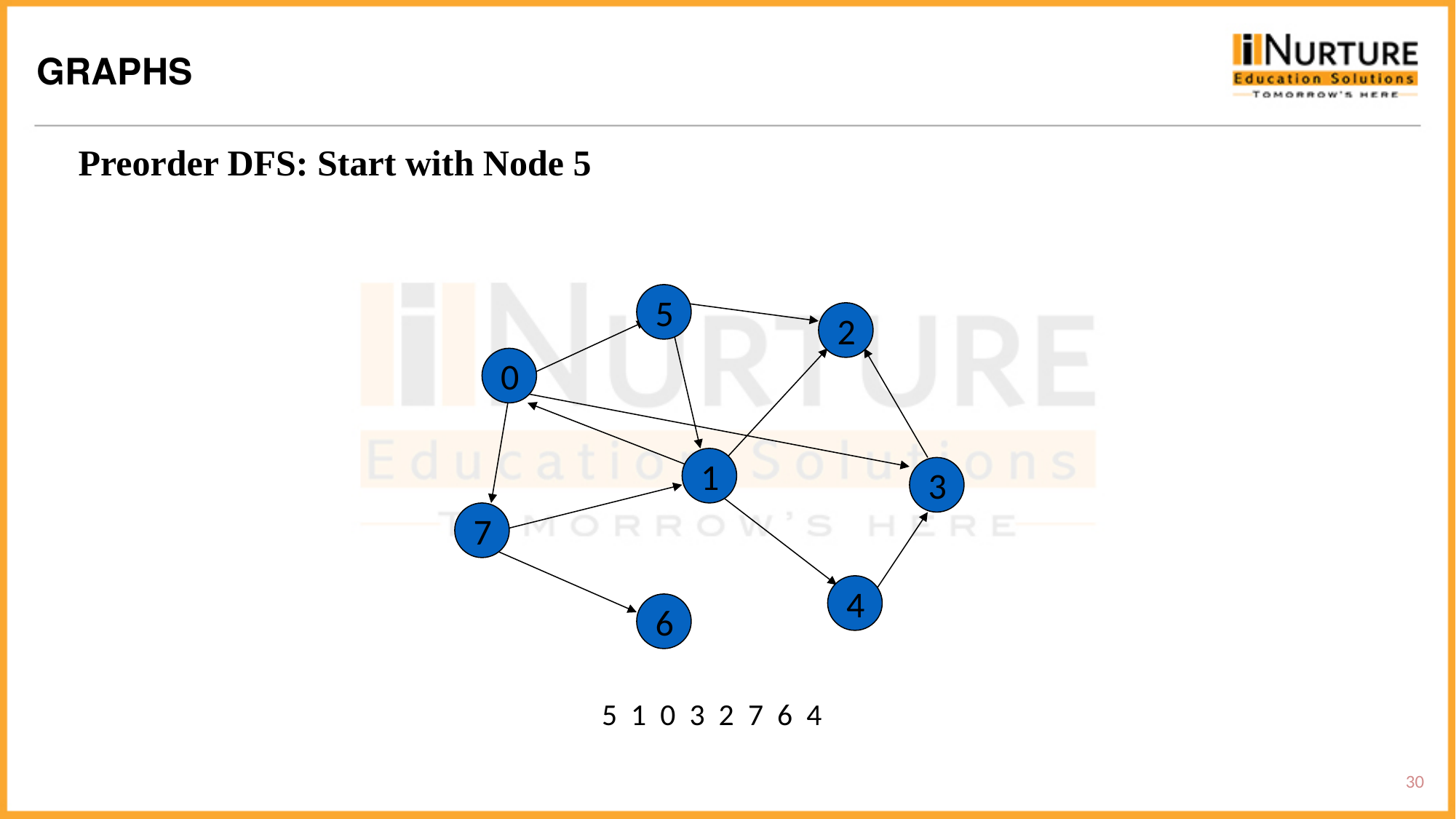

GRAPHS
Preorder DFS: Start with Node 5
5

2

0

1
3

7

4
6
5  1  0  3  2  7  6  4
30